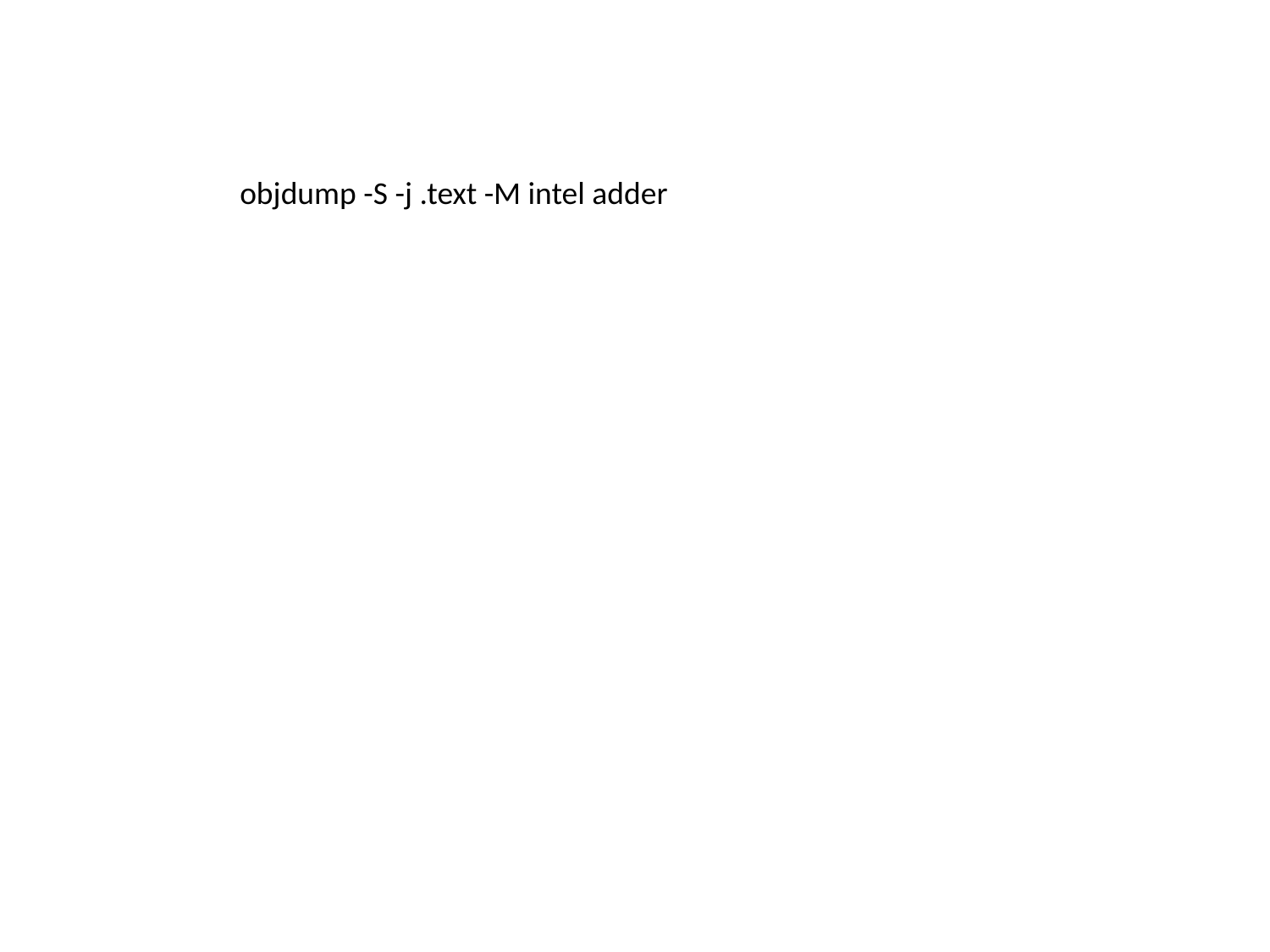

objdump -S -j .text -M intel adder